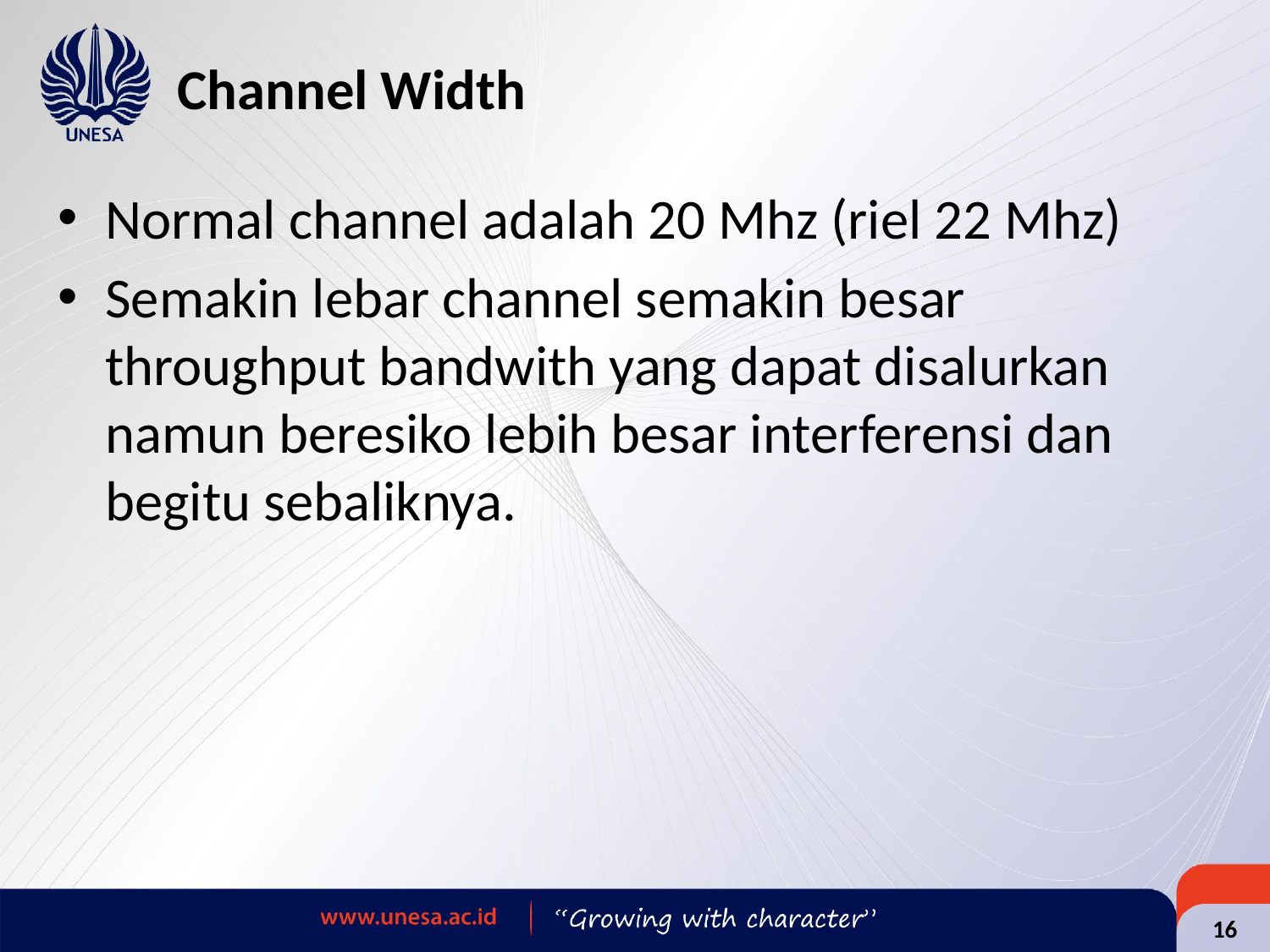

# Channel Width
Normal channel adalah 20 Mhz (riel 22 Mhz)
Semakin lebar channel semakin besar throughput bandwith yang dapat disalurkan namun beresiko lebih besar interferensi dan begitu sebaliknya.
16